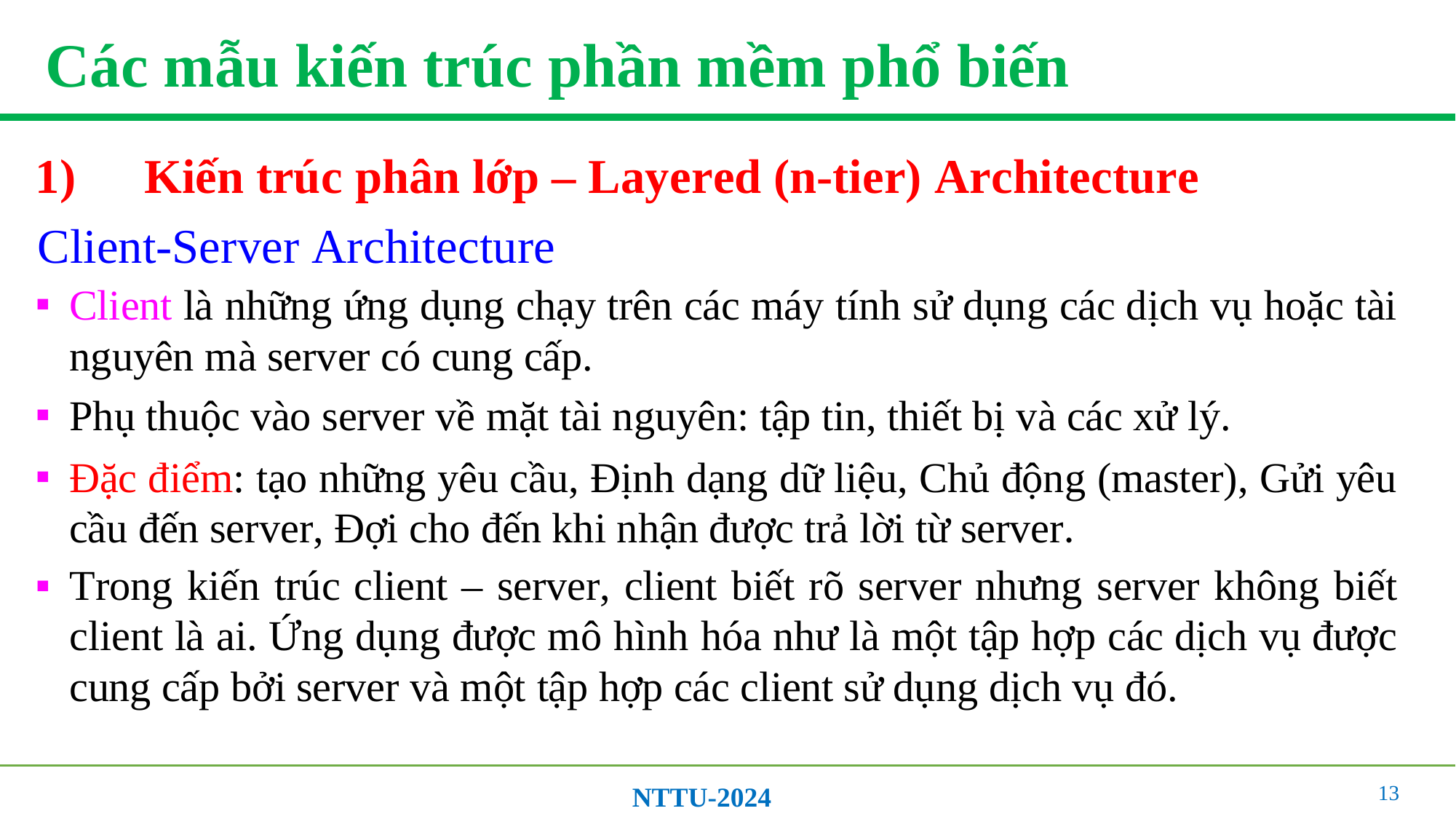

# Các mẫu kiến trúc phần mềm phổ biến
1)	Kiến trúc phân lớp – Layered (n-tier) Architecture
Client-Server Architecture
Client là những ứng dụng chạy trên các máy tính sử dụng các dịch vụ hoặc tài nguyên mà server có cung cấp.
Phụ thuộc vào server về mặt tài nguyên: tập tin, thiết bị và các xử lý.
Đặc điểm: tạo những yêu cầu, Định dạng dữ liệu, Chủ động (master), Gửi yêu cầu đến server, Đợi cho đến khi nhận được trả lời từ server.
Trong kiến trúc client – server, client biết rõ server nhưng server không biết client là ai. Ứng dụng được mô hình hóa như là một tập hợp các dịch vụ được cung cấp bởi server và một tập hợp các client sử dụng dịch vụ đó.
13